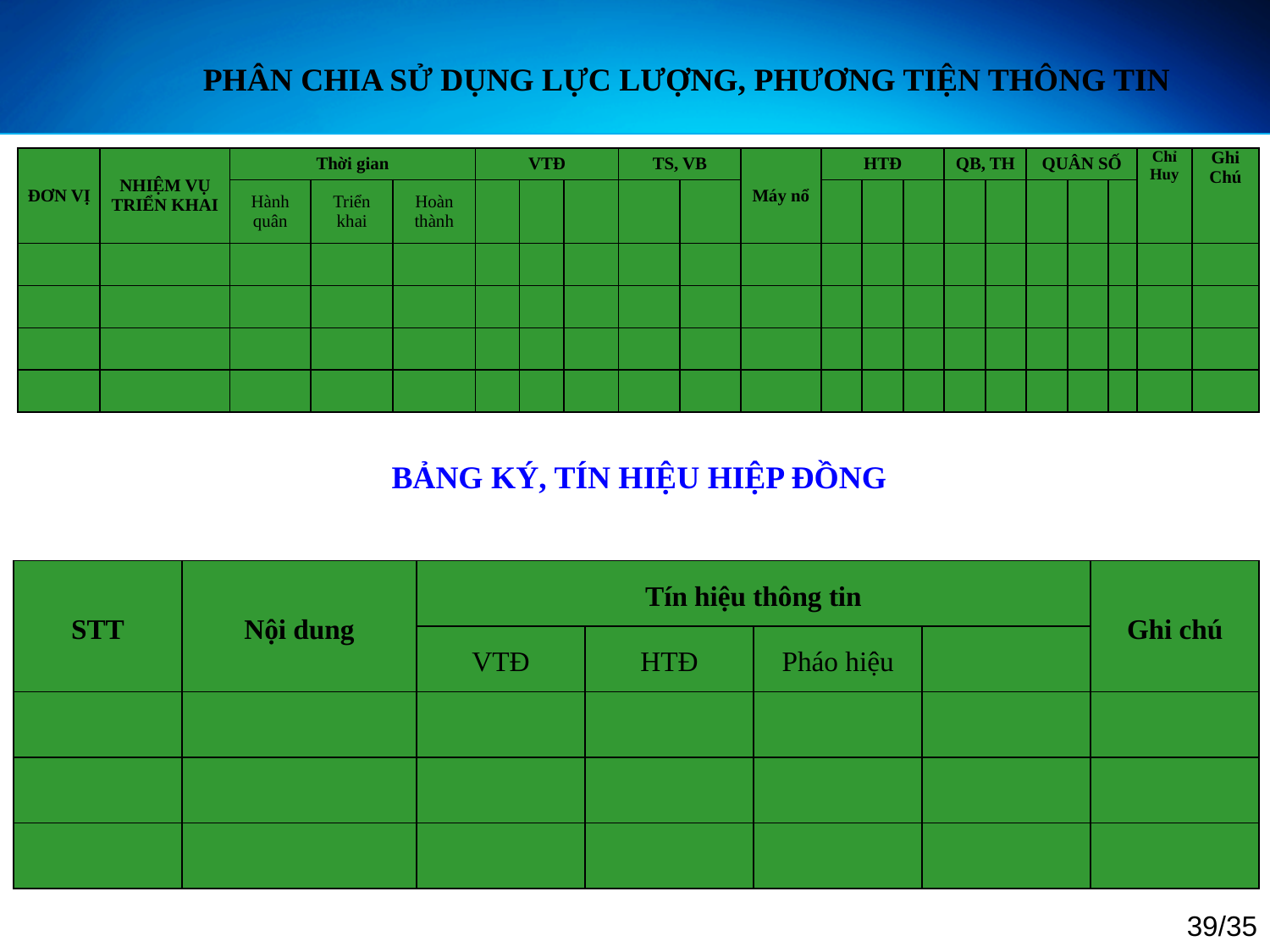

PHÂN CHIA SỬ DỤNG LỰC LƯỢNG, PHƯƠNG TIỆN THÔNG TIN
| ĐƠN VỊ | NHIỆM VỤ TRIỂN KHAI | Thời gian |  |  | VTĐ |  |  | TS, VB |  | Máy nổ | HTĐ |  |  | QB, TH |  | QUÂN SỐ |  |  | Chỉ Huy | Ghi Chú |
| --- | --- | --- | --- | --- | --- | --- | --- | --- | --- | --- | --- | --- | --- | --- | --- | --- | --- | --- | --- | --- |
|  |  | Hành quân | Triển khai | Hoàn thành |  |  |  |  |  |  |  |  |  |  |  |  |  |  |  |  |
|  |  |  |  |  |  |  |  |  |  |  |  |  |  |  |  |  |  |  |  |  |
|  |  |  |  |  |  |  |  |  |  |  |  |  |  |  |  |  |  |  |  |  |
|  |  |  |  |  |  |  |  |  |  |  |  |  |  |  |  |  |  |  |  |  |
|  |  |  |  |  |  |  |  |  |  |  |  |  |  |  |  |  |  |  |  |  |
BẢNG KÝ, TÍN HIỆU HIỆP ĐỒNG
| STT | Nội dung | Tín hiệu thông tin |  |  |  | Ghi chú |
| --- | --- | --- | --- | --- | --- | --- |
|  |  | VTĐ | HTĐ | Pháo hiệu |  |  |
|  |  |  |  |  |  |  |
|  |  |  |  |  |  |  |
|  |  |  |  |  |  |  |
39/35